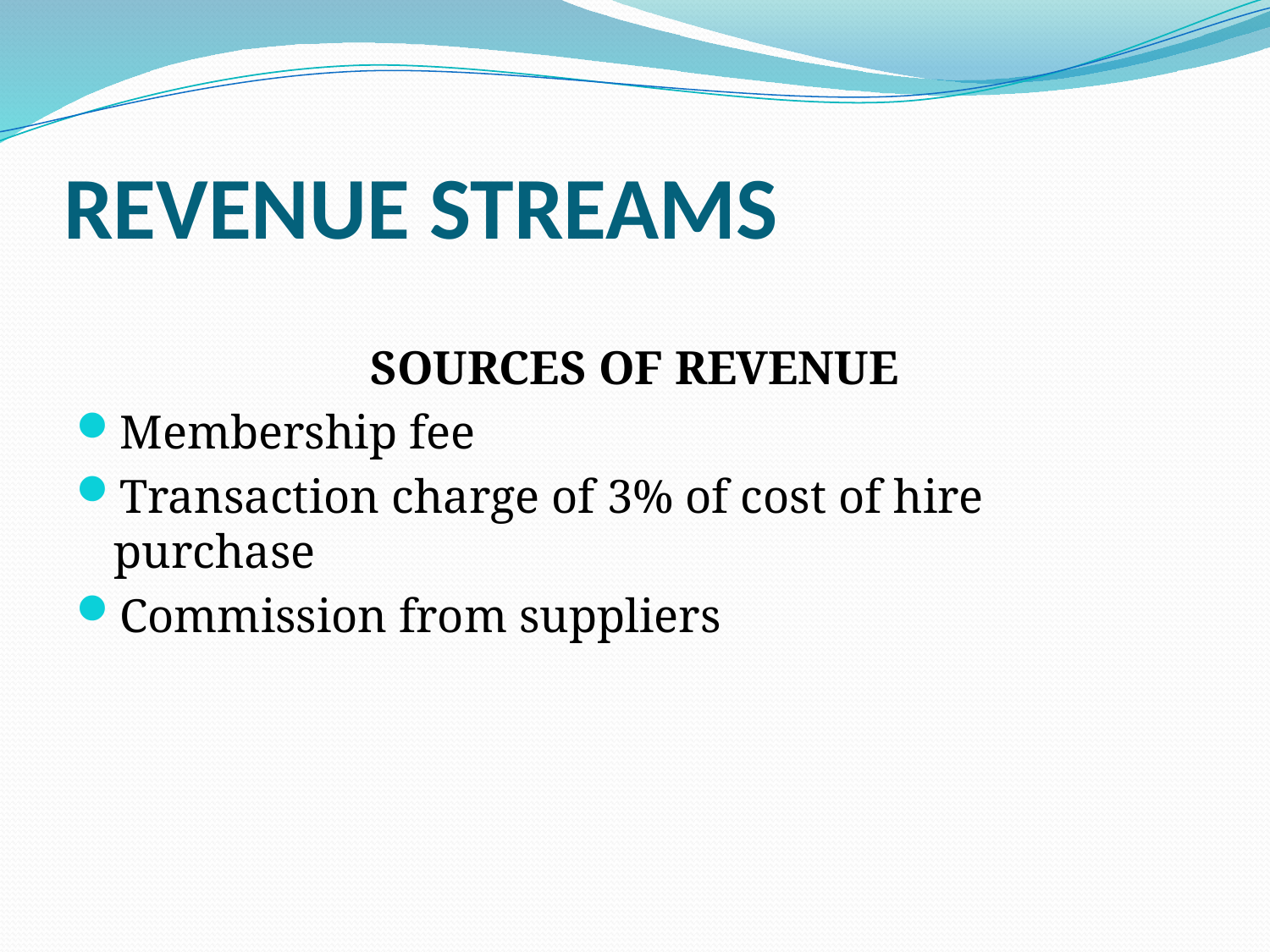

# REVENUE STREAMS

SOURCES OF REVENUE
Membership fee
Transaction charge of 3% of cost of hire  purchase
Commission from suppliers